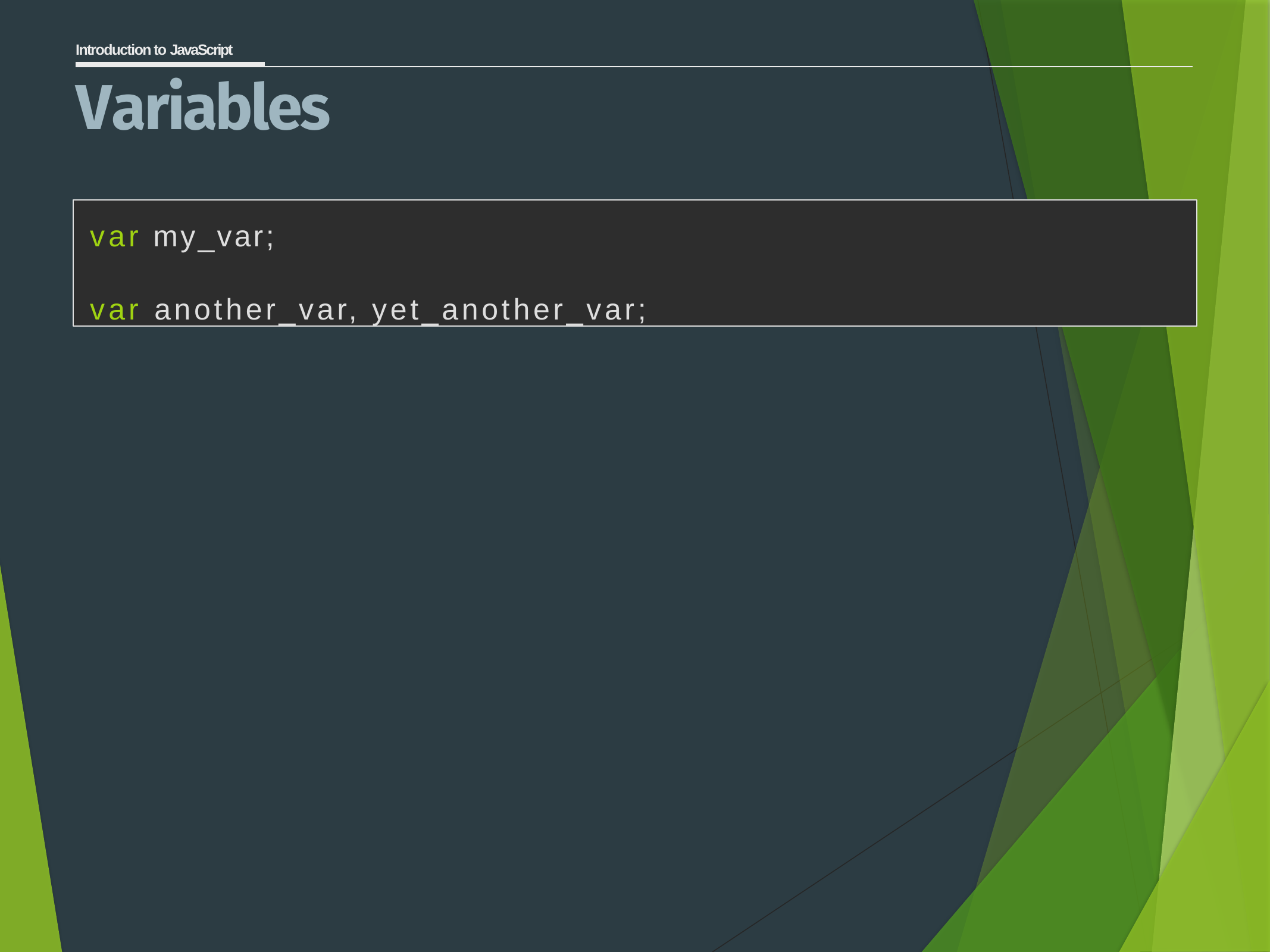

Introduction to JavaScript

# Variables

var my_var;

var another_var, yet_another_var;